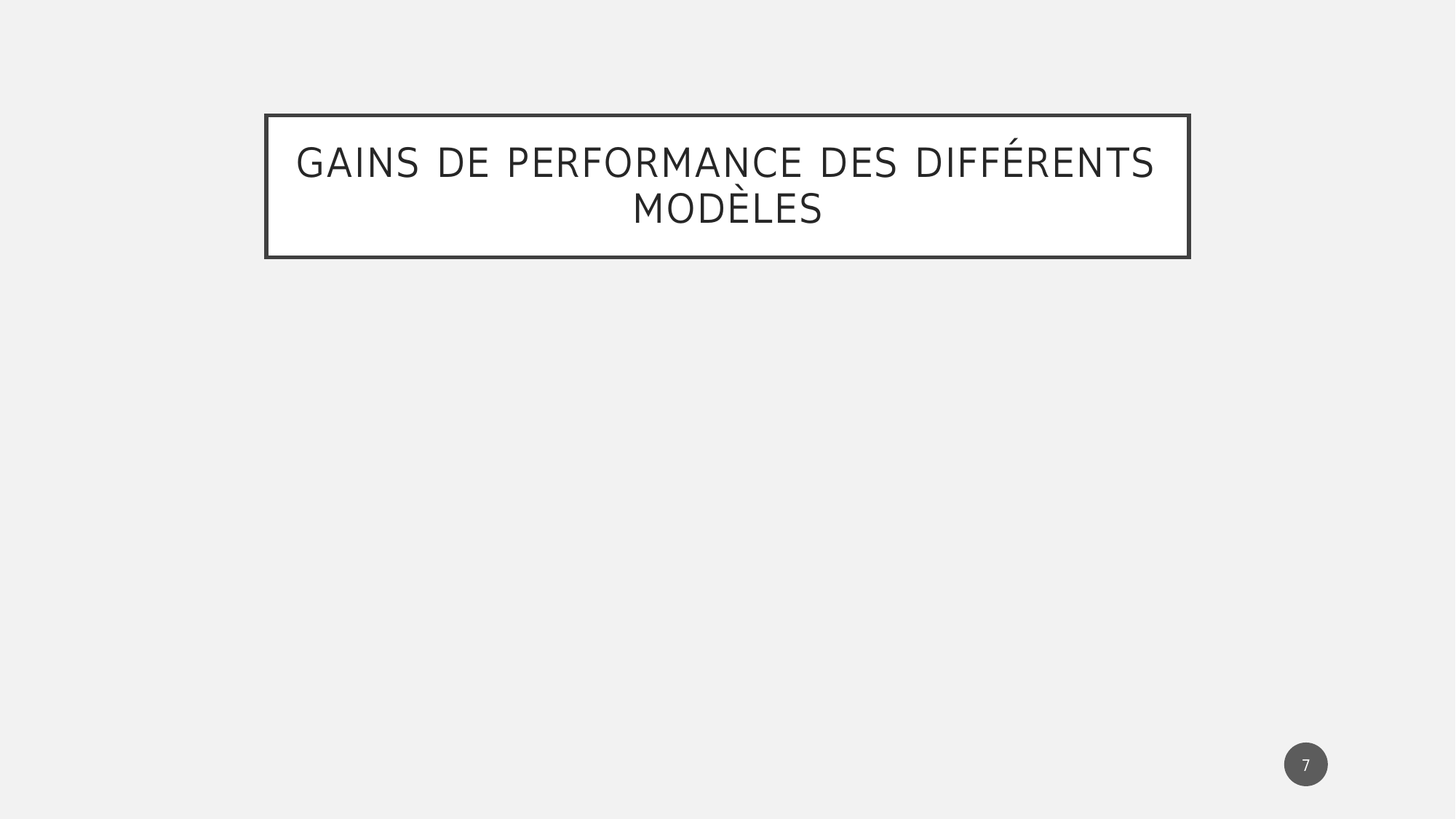

# Gains de performance des différents modèles

7